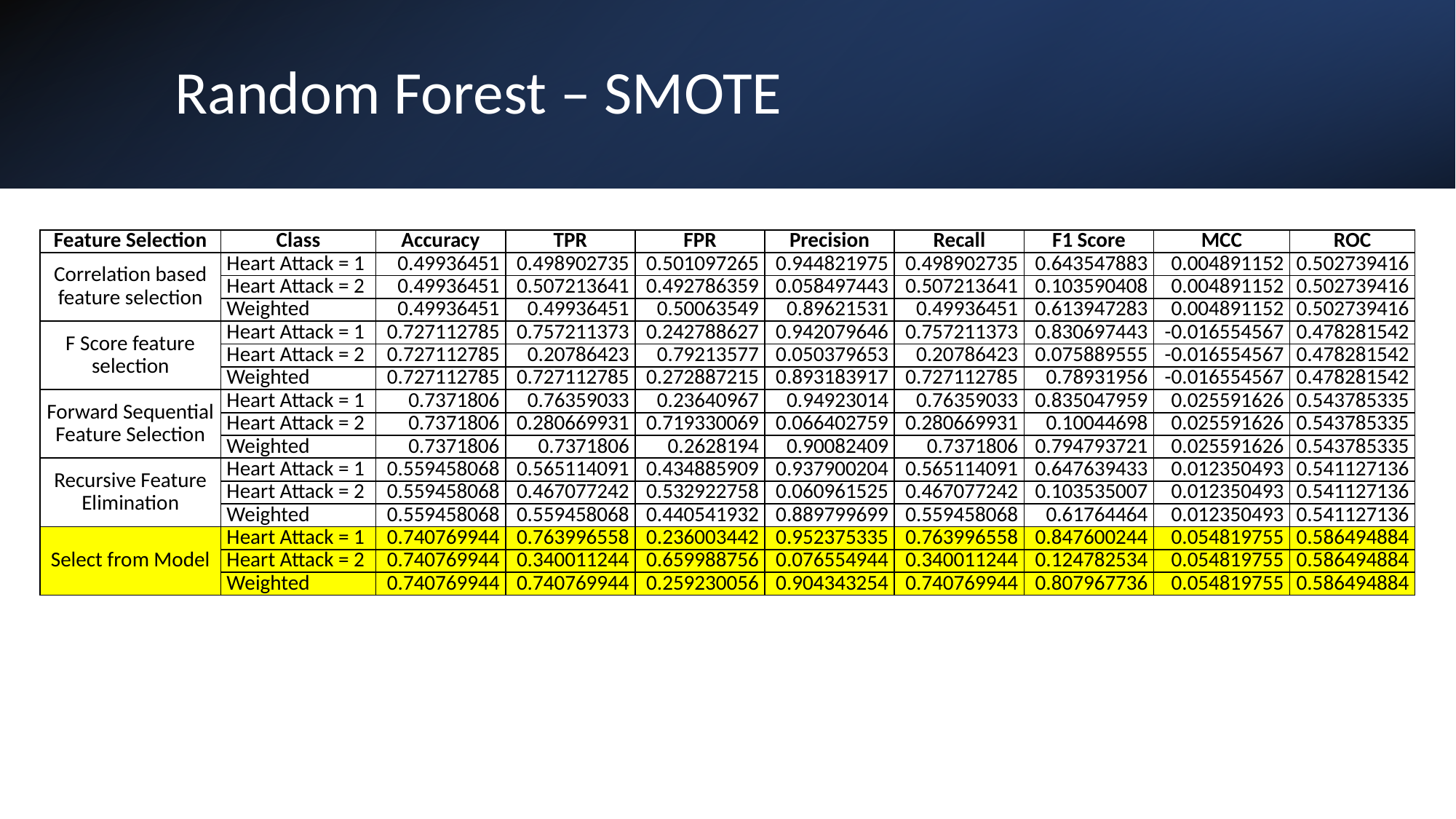

# Random Forest – SMOTE
| Feature Selection | Class | Accuracy | TPR | FPR | Precision | Recall | F1 Score | MCC | ROC |
| --- | --- | --- | --- | --- | --- | --- | --- | --- | --- |
| Correlation based feature selection | Heart Attack = 1 | 0.49936451 | 0.498902735 | 0.501097265 | 0.944821975 | 0.498902735 | 0.643547883 | 0.004891152 | 0.502739416 |
|  | Heart Attack = 2 | 0.49936451 | 0.507213641 | 0.492786359 | 0.058497443 | 0.507213641 | 0.103590408 | 0.004891152 | 0.502739416 |
|  | Weighted | 0.49936451 | 0.49936451 | 0.50063549 | 0.89621531 | 0.49936451 | 0.613947283 | 0.004891152 | 0.502739416 |
| F Score feature selection | Heart Attack = 1 | 0.727112785 | 0.757211373 | 0.242788627 | 0.942079646 | 0.757211373 | 0.830697443 | -0.016554567 | 0.478281542 |
|  | Heart Attack = 2 | 0.727112785 | 0.20786423 | 0.79213577 | 0.050379653 | 0.20786423 | 0.075889555 | -0.016554567 | 0.478281542 |
|  | Weighted | 0.727112785 | 0.727112785 | 0.272887215 | 0.893183917 | 0.727112785 | 0.78931956 | -0.016554567 | 0.478281542 |
| Forward Sequential Feature Selection | Heart Attack = 1 | 0.7371806 | 0.76359033 | 0.23640967 | 0.94923014 | 0.76359033 | 0.835047959 | 0.025591626 | 0.543785335 |
|  | Heart Attack = 2 | 0.7371806 | 0.280669931 | 0.719330069 | 0.066402759 | 0.280669931 | 0.10044698 | 0.025591626 | 0.543785335 |
|  | Weighted | 0.7371806 | 0.7371806 | 0.2628194 | 0.90082409 | 0.7371806 | 0.794793721 | 0.025591626 | 0.543785335 |
| Recursive Feature Elimination | Heart Attack = 1 | 0.559458068 | 0.565114091 | 0.434885909 | 0.937900204 | 0.565114091 | 0.647639433 | 0.012350493 | 0.541127136 |
|  | Heart Attack = 2 | 0.559458068 | 0.467077242 | 0.532922758 | 0.060961525 | 0.467077242 | 0.103535007 | 0.012350493 | 0.541127136 |
|  | Weighted | 0.559458068 | 0.559458068 | 0.440541932 | 0.889799699 | 0.559458068 | 0.61764464 | 0.012350493 | 0.541127136 |
| Select from Model | Heart Attack = 1 | 0.740769944 | 0.763996558 | 0.236003442 | 0.952375335 | 0.763996558 | 0.847600244 | 0.054819755 | 0.586494884 |
|  | Heart Attack = 2 | 0.740769944 | 0.340011244 | 0.659988756 | 0.076554944 | 0.340011244 | 0.124782534 | 0.054819755 | 0.586494884 |
|  | Weighted | 0.740769944 | 0.740769944 | 0.259230056 | 0.904343254 | 0.740769944 | 0.807967736 | 0.054819755 | 0.586494884 |